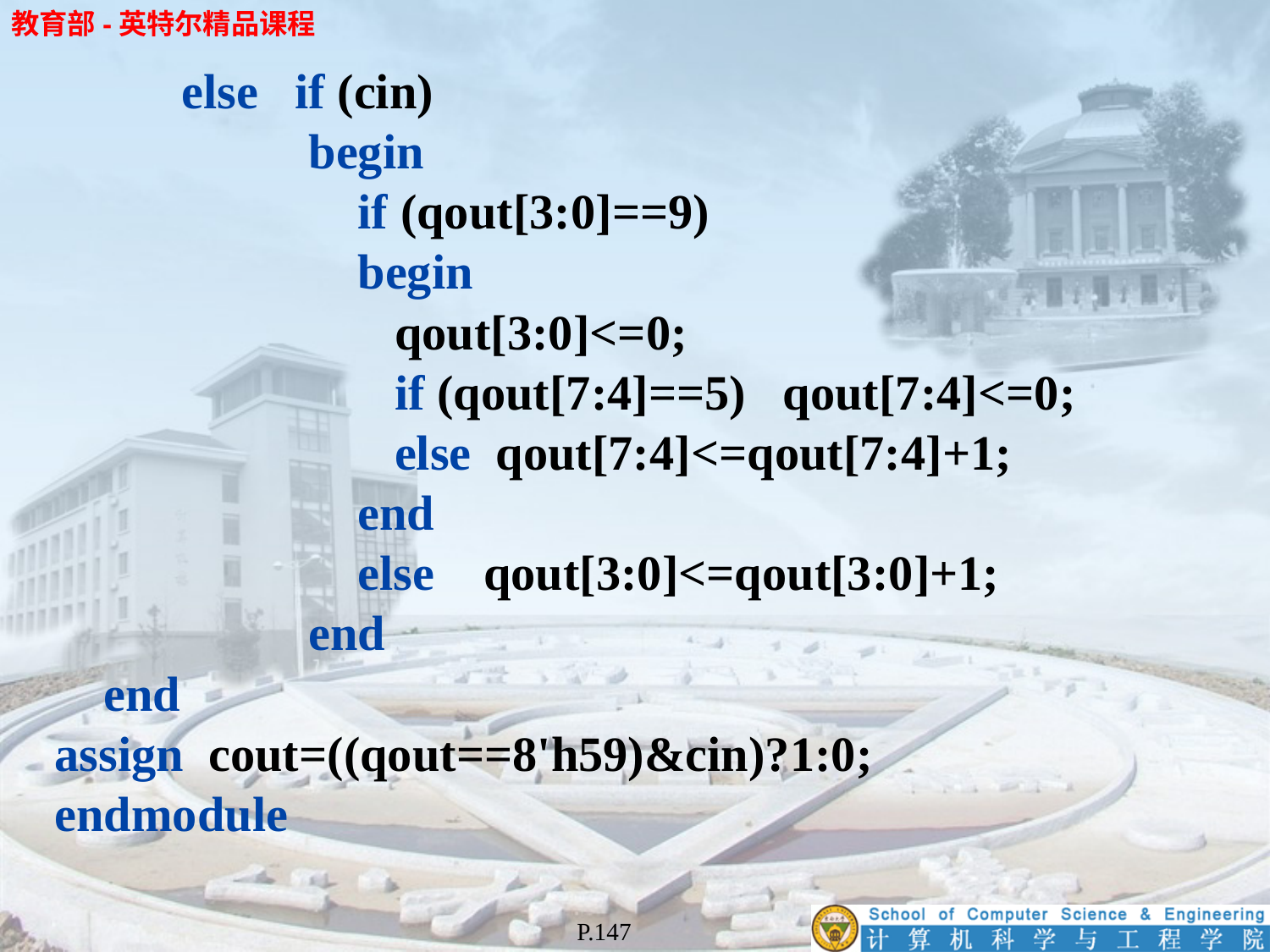

else   if (cin)
		begin
		    if (qout[3:0]==9)
		    begin
		       qout[3:0]<=0;
		       if (qout[7:4]==5)   qout[7:4]<=0;
		       else  qout[7:4]<=qout[7:4]+1;
		    end
		    else    qout[3:0]<=qout[3:0]+1;
		end
    end
assign  cout=((qout==8'h59)&cin)?1:0;
endmodule
P.147